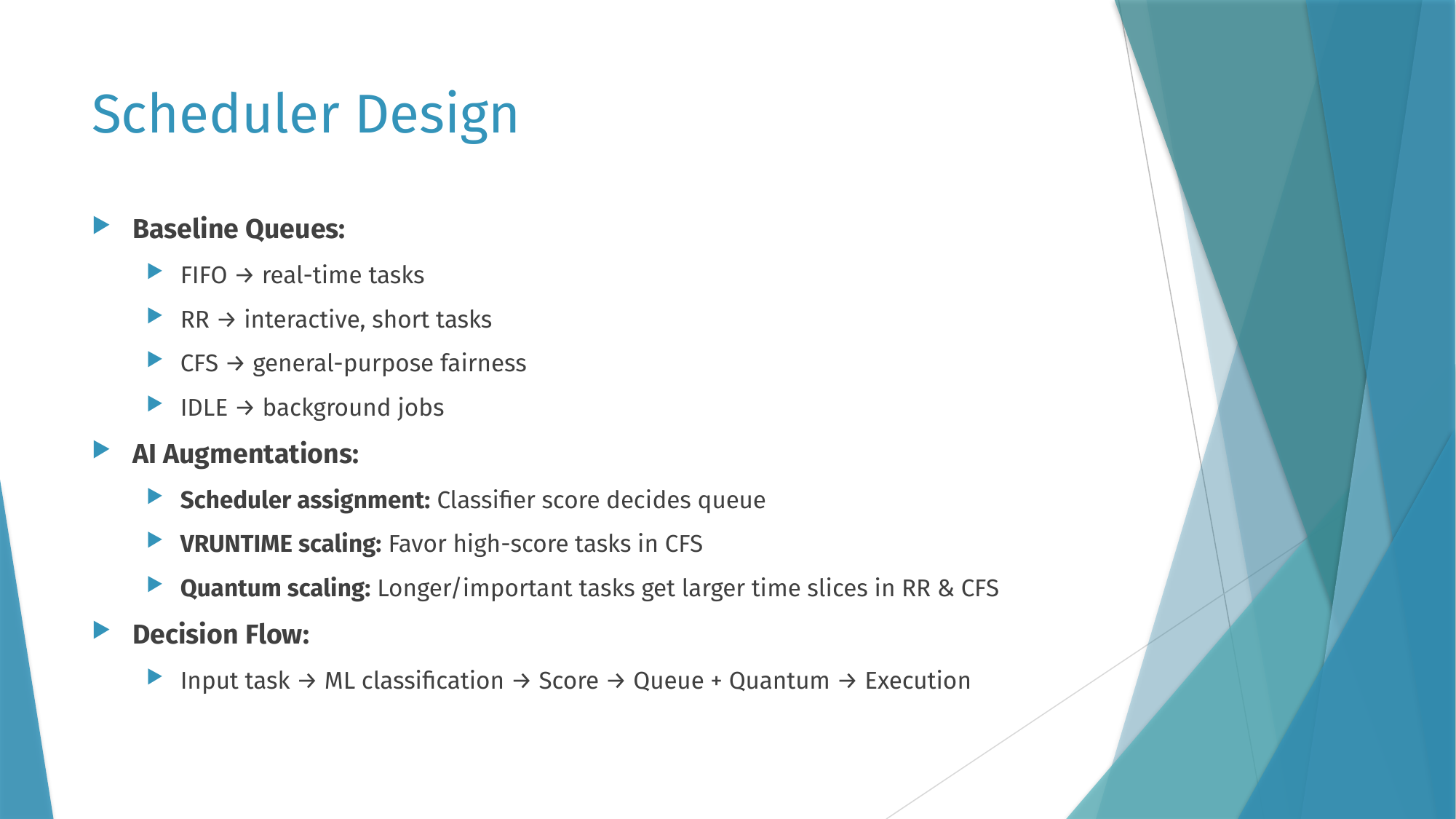

# Scheduler Design
Baseline Queues:
FIFO → real-time tasks
RR → interactive, short tasks
CFS → general-purpose fairness
IDLE → background jobs
AI Augmentations:
Scheduler assignment: Classifier score decides queue
VRUNTIME scaling: Favor high-score tasks in CFS
Quantum scaling: Longer/important tasks get larger time slices in RR & CFS
Decision Flow:
Input task → ML classification → Score → Queue + Quantum → Execution